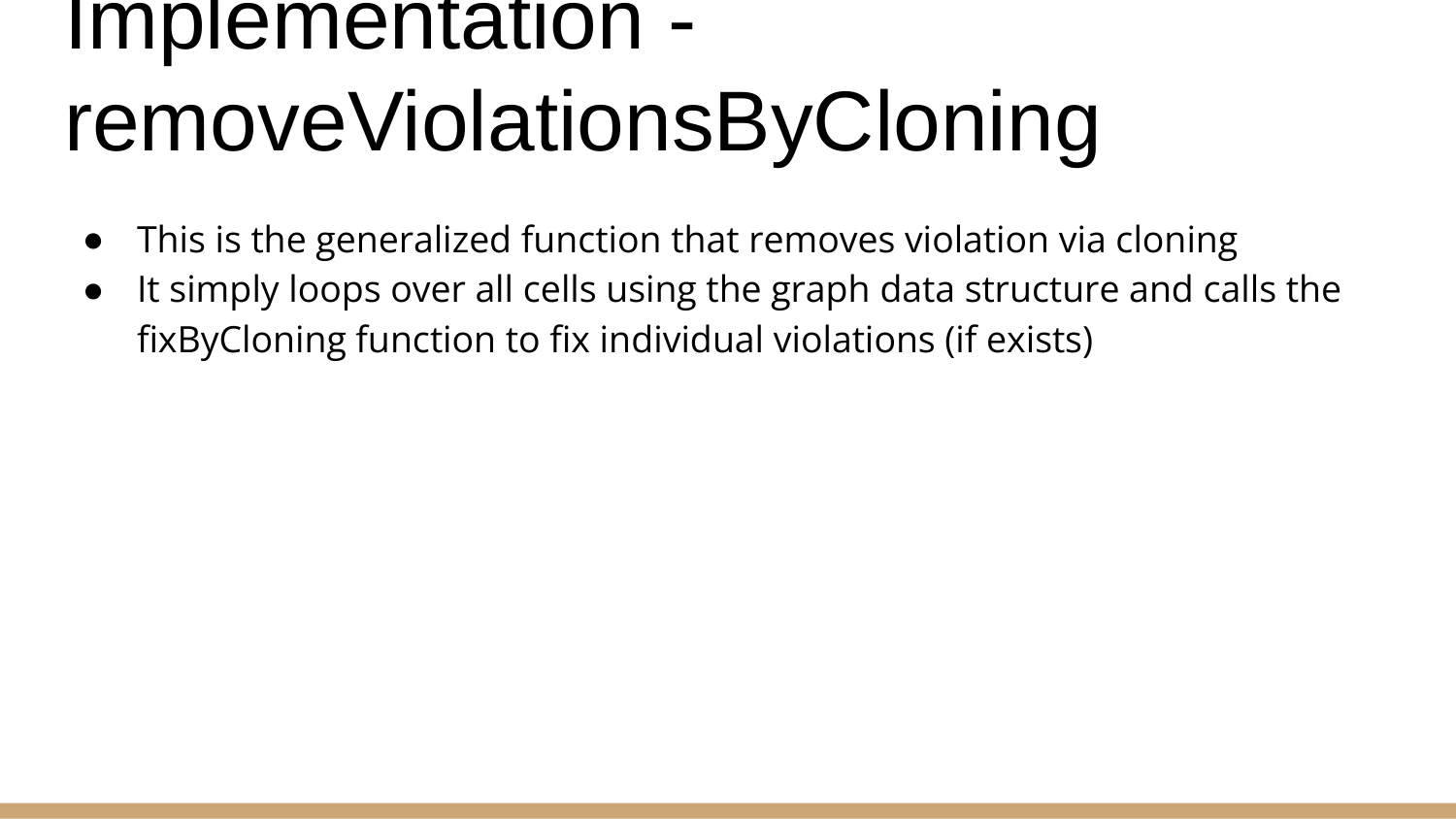

# Implementation - removeViolationsByCloning
This is the generalized function that removes violation via cloning
It simply loops over all cells using the graph data structure and calls the fixByCloning function to fix individual violations (if exists)